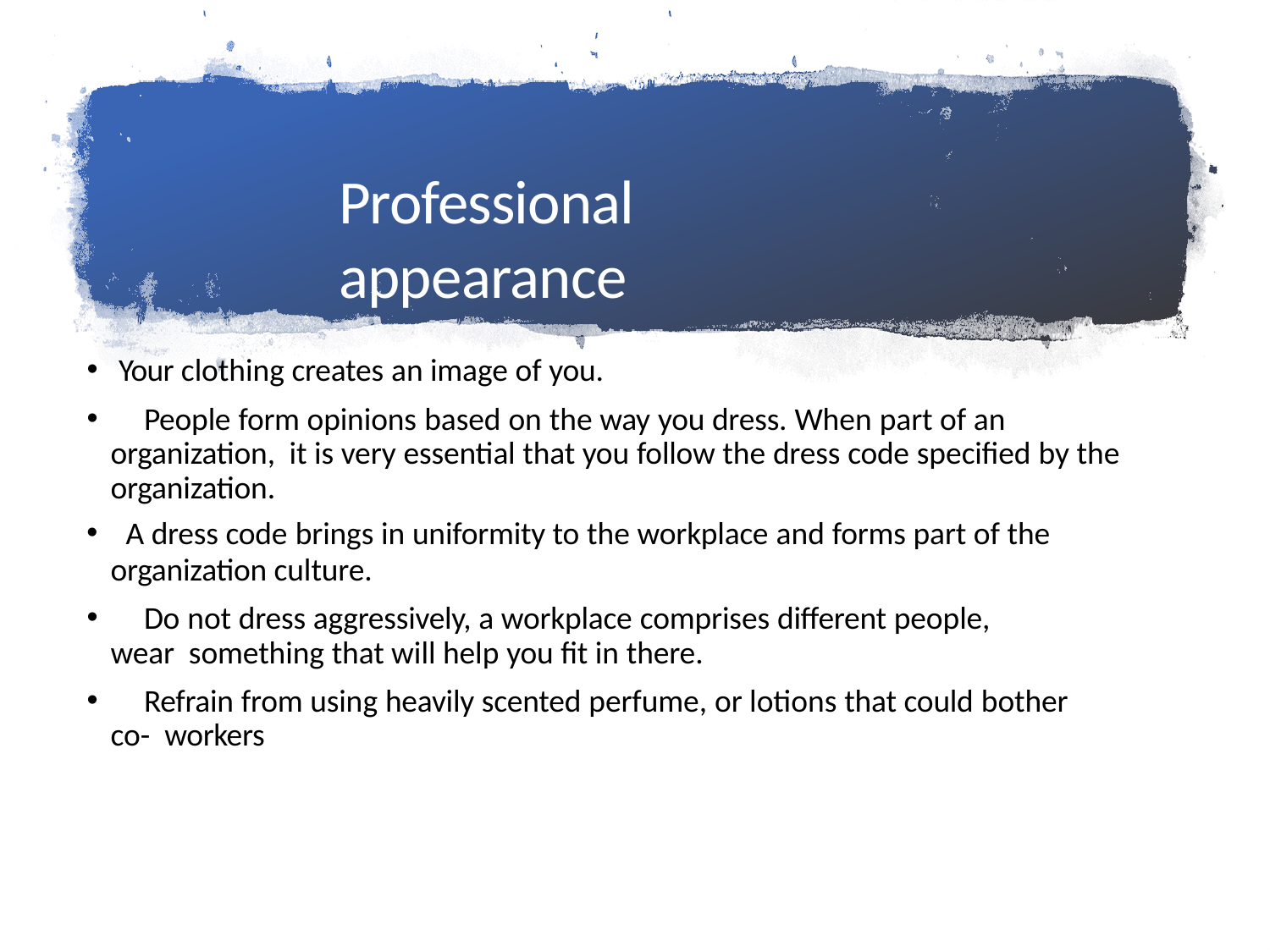

# Professional appearance
Your clothing creates an image of you.
	People form opinions based on the way you dress. When part of an organization,  it is very essential that you follow the dress code specified by the organization.
A dress code brings in uniformity to the workplace and forms part of the
organization culture.
	Do not dress aggressively, a workplace comprises different people, wear  something that will help you fit in there.
	Refrain from using heavily scented perfume, or lotions that could bother co-  workers